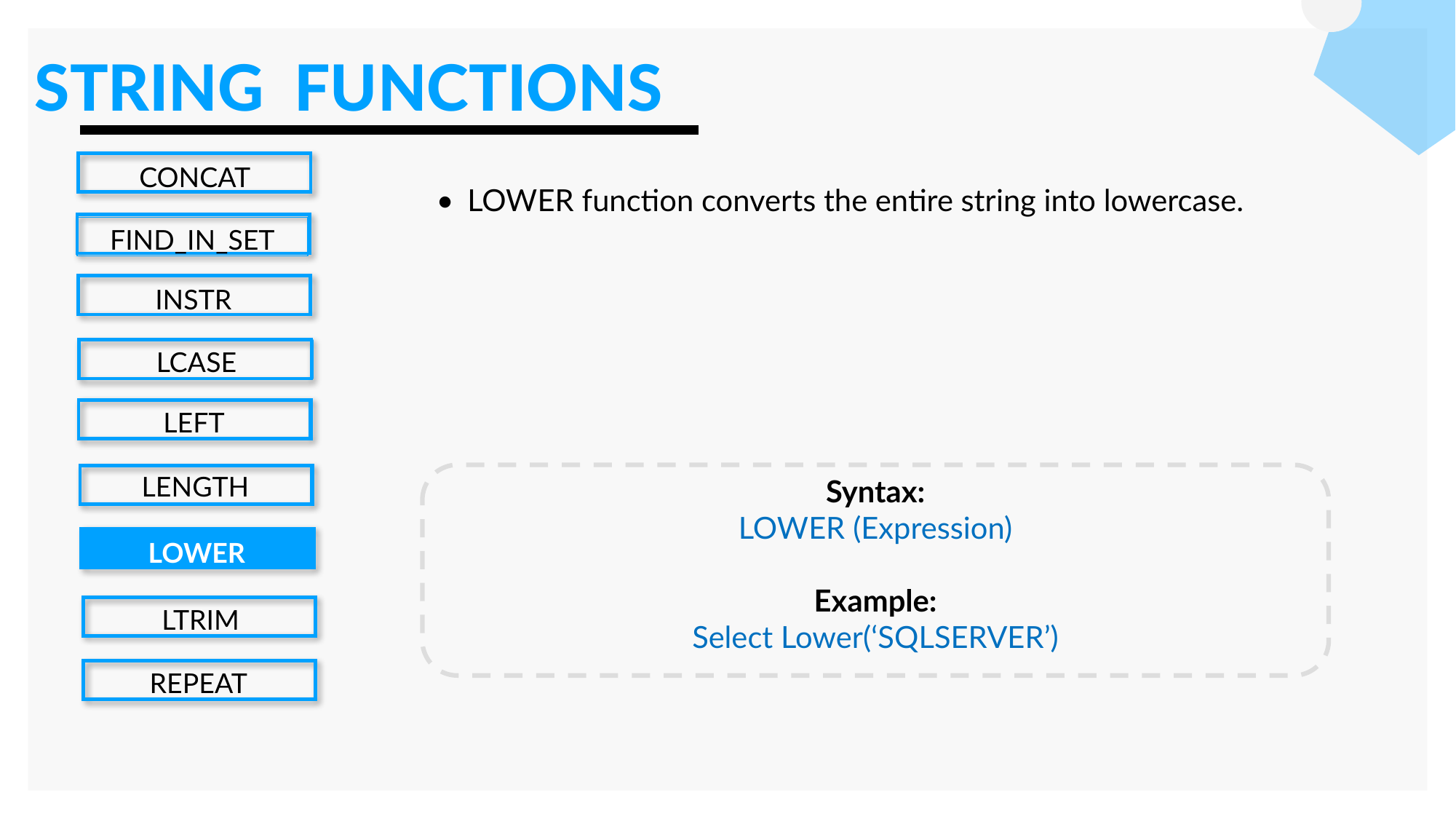

STRING  FUNCTIONS
CONCAT

FIND_IN_SET

INSTR

LCASE

LEFT
LENGTH

LOWER

LTRIM

REPEAT
LOWER function converts the entire string into lowercase.

Syntax:
LOWER (Expression)

Example:
Select Lower(‘SQLSERVER’)